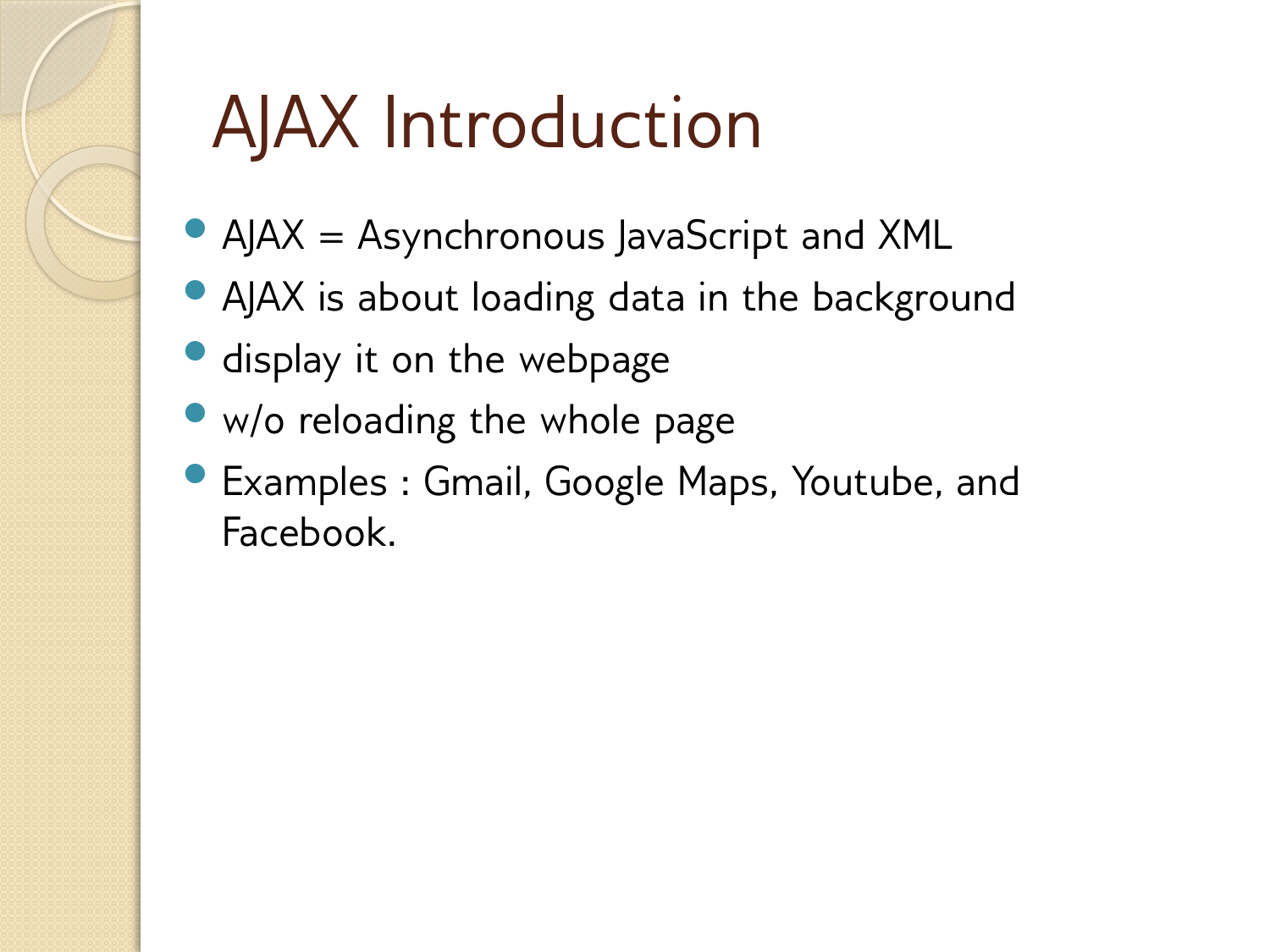

# AJAX Introduction
AJAX = Asynchronous JavaScript and XML
AJAX is about loading data in the background
display it on the webpage
w/o reloading the whole page
Examples : Gmail, Google Maps, Youtube, and Facebook.